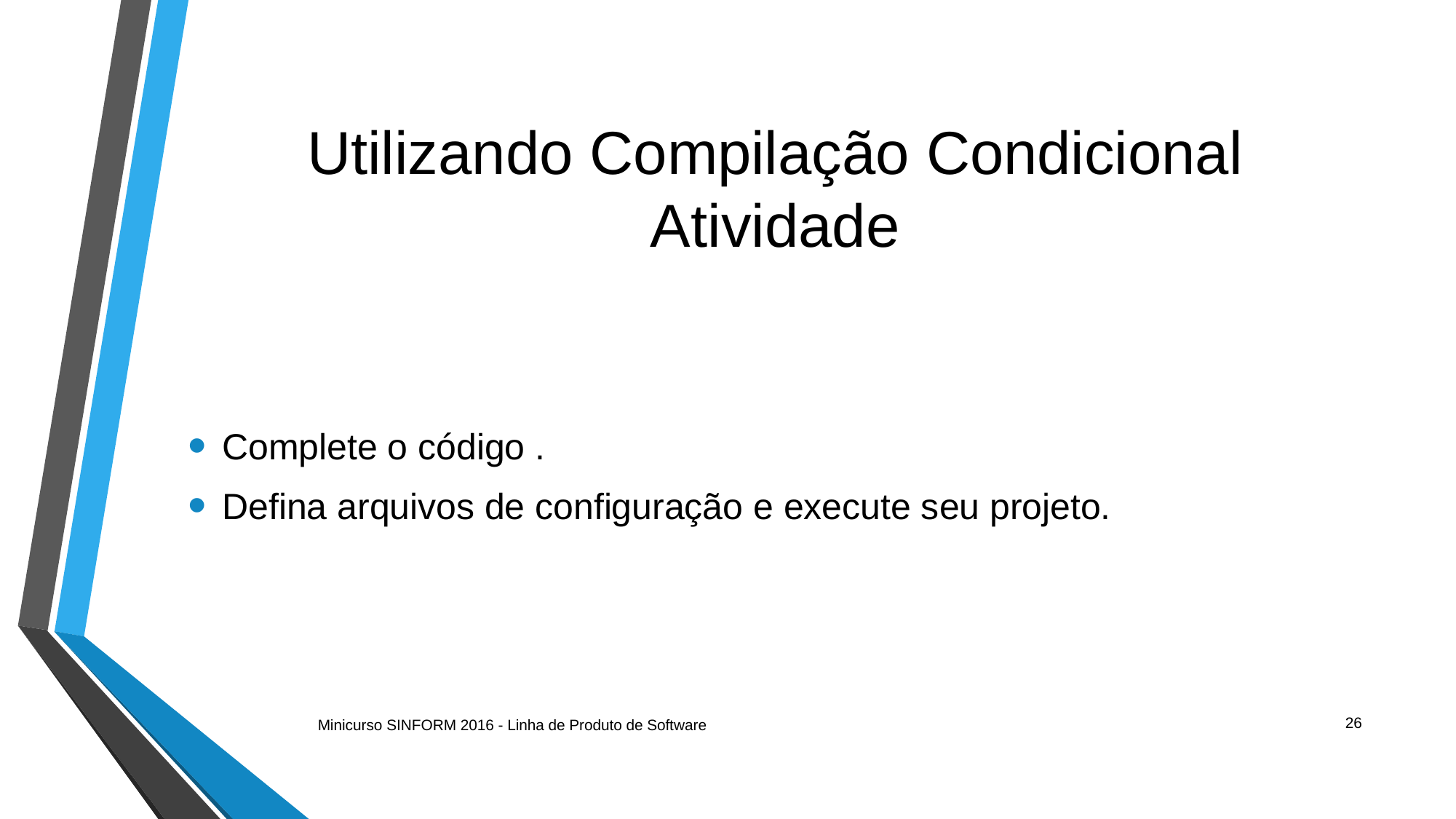

# Utilizando Compilação Condicional Atividade
Complete o código .
Defina arquivos de configuração e execute seu projeto.

26
Minicurso SINFORM 2016 - Linha de Produto de Software